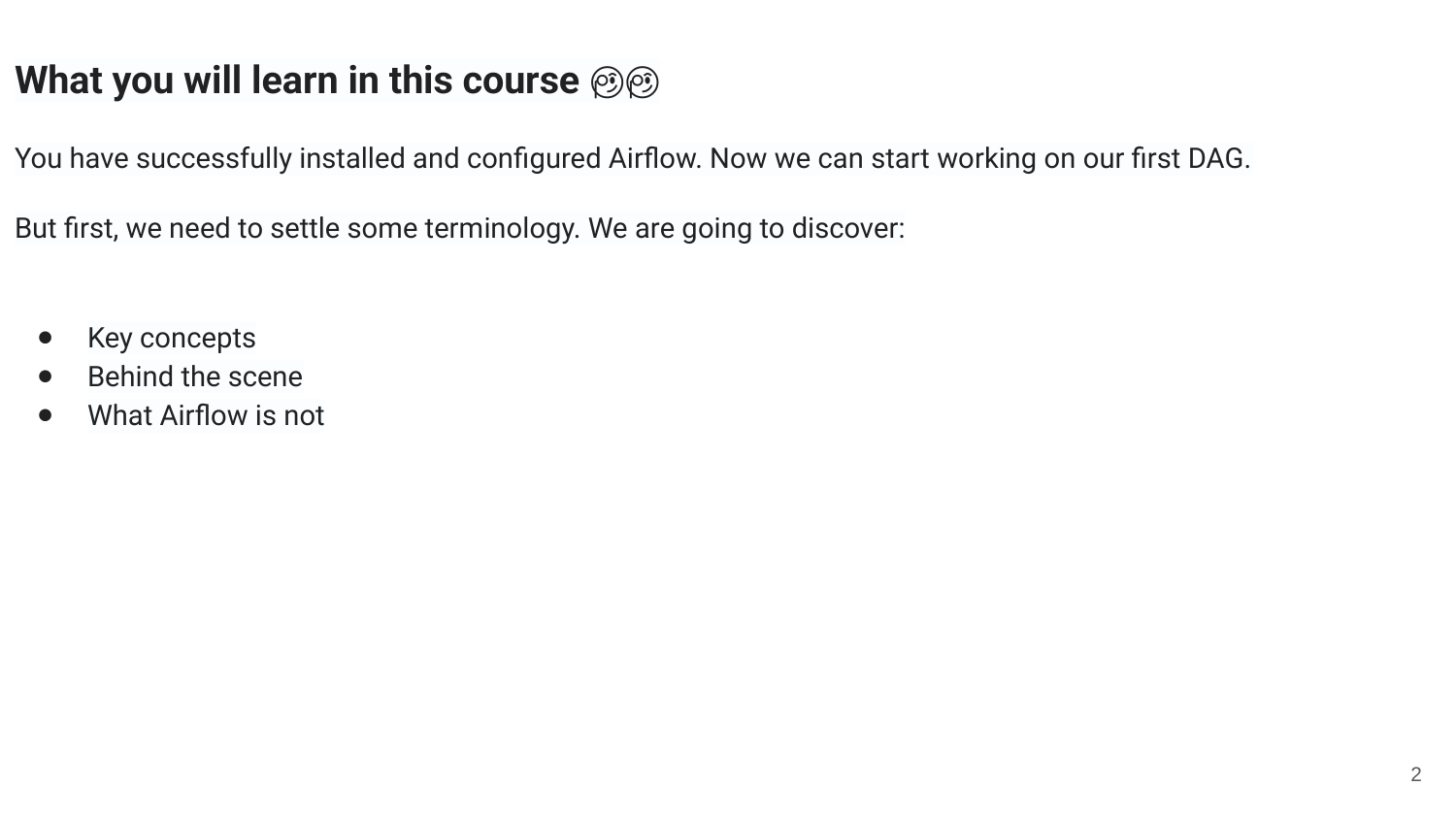

What you will learn in this course 🧐🧐
You have successfully installed and configured Airflow. Now we can start working on our first DAG.
But first, we need to settle some terminology. We are going to discover:
Key concepts
Behind the scene
What Airflow is not

2